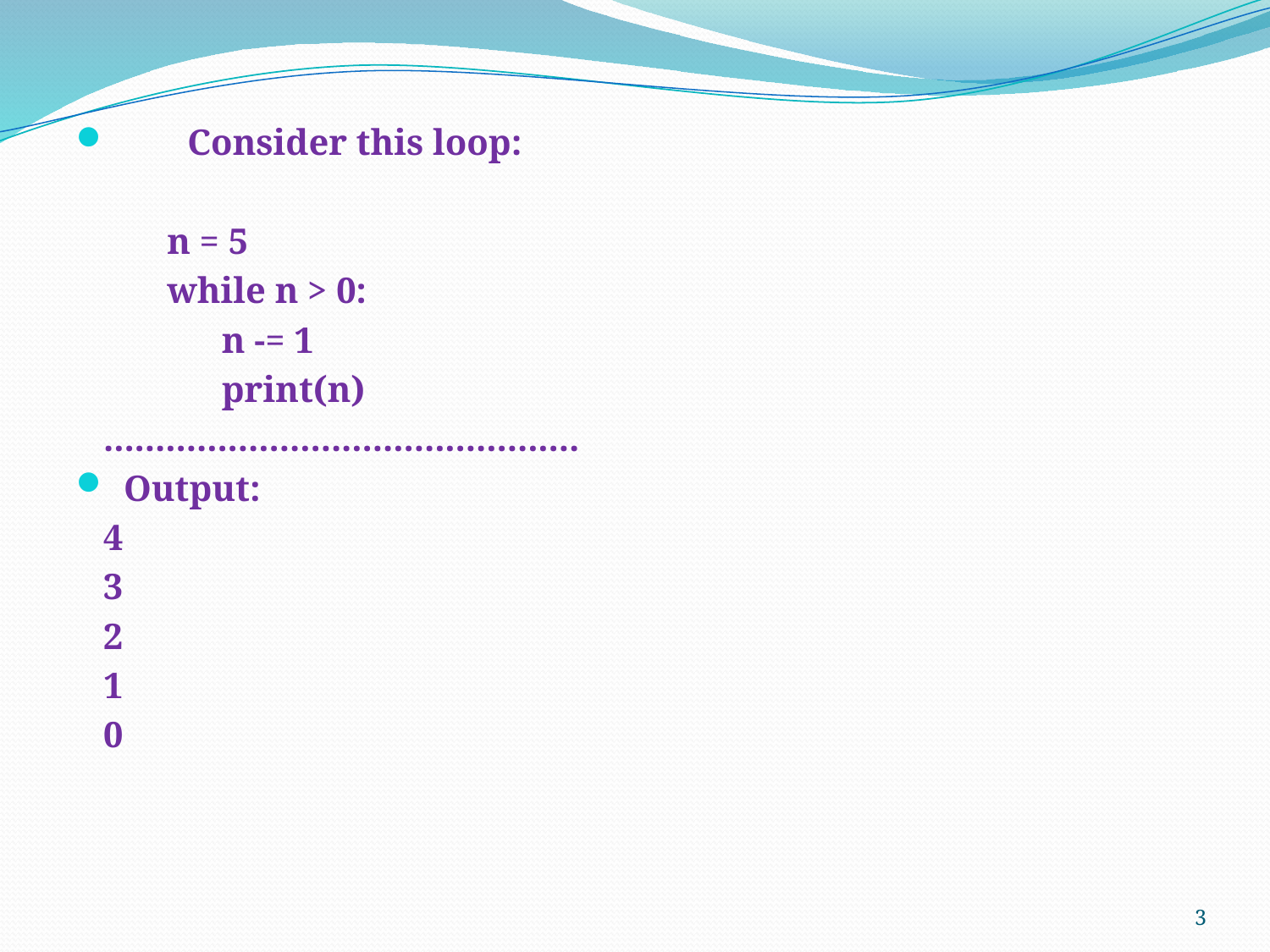

Consider this loop:

          n = 5
          while n > 0:
                n -= 1
                print(n)
   ..............................................
Output:
   4
   3
   2
   1
   0

#
3